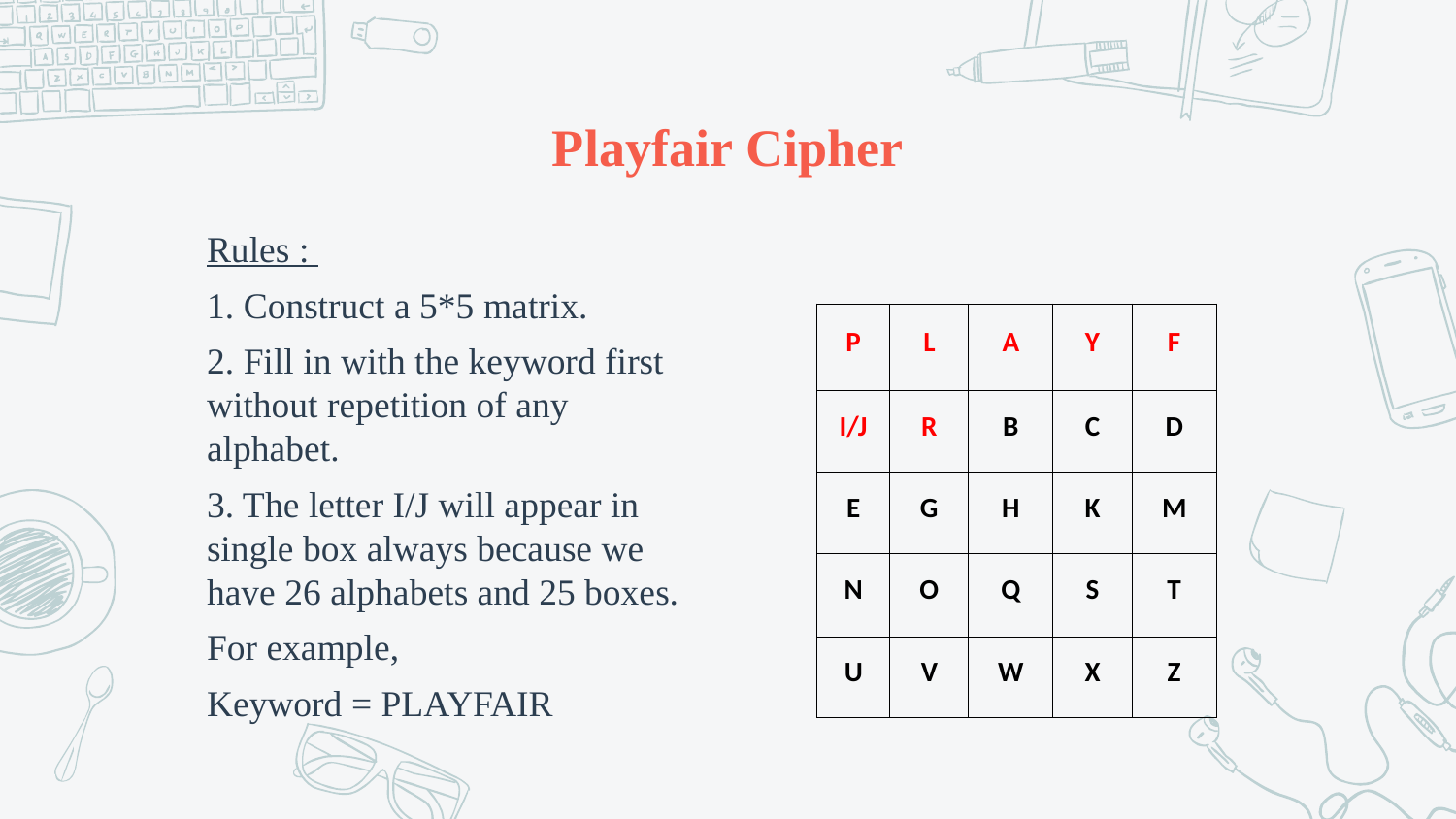

5
# Playfair Cipher
Rules :
1. Construct a 5*5 matrix.
2. Fill in with the keyword first without repetition of any alphabet.
3. The letter I/J will appear in single box always because we have 26 alphabets and 25 boxes.
For example,
Keyword = PLAYFAIR

| P | L | A | Y | F |
| --- | --- | --- | --- | --- |
| I/J | R | B | C | D |
| E | G | H | K | M |
| N | O | Q | S | T |
| U | V | W | X | Z |